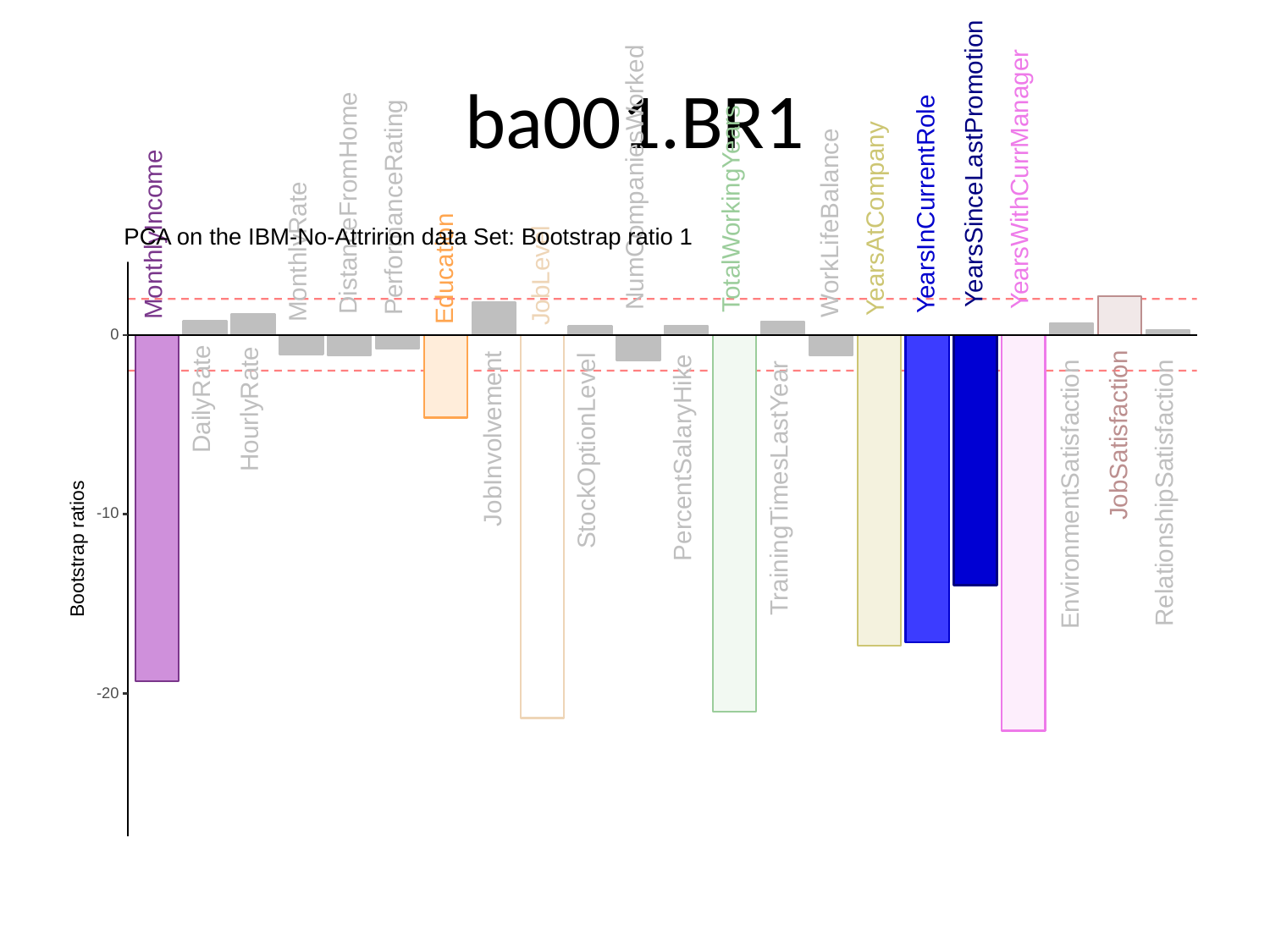

# ba001.BR1
YearsSinceLastPromotion
NumCompaniesWorked
YearsWithCurrManager
DistanceFromHome
YearsInCurrentRole
PerformanceRating
TotalWorkingYears
YearsAtCompany
WorkLifeBalance

MonthlyIncome
PCA on the IBM-No-Attririon data Set: Bootstrap ratio 1
MonthlyRate
Education

JobLevel

0

DailyRate
HourlyRate
JobSatisfaction
JobInvolvement
StockOptionLevel
PercentSalaryHike
TrainingTimesLastYear
RelationshipSatisfaction
EnvironmentSatisfaction
-10

Bootstrap ratios
-20